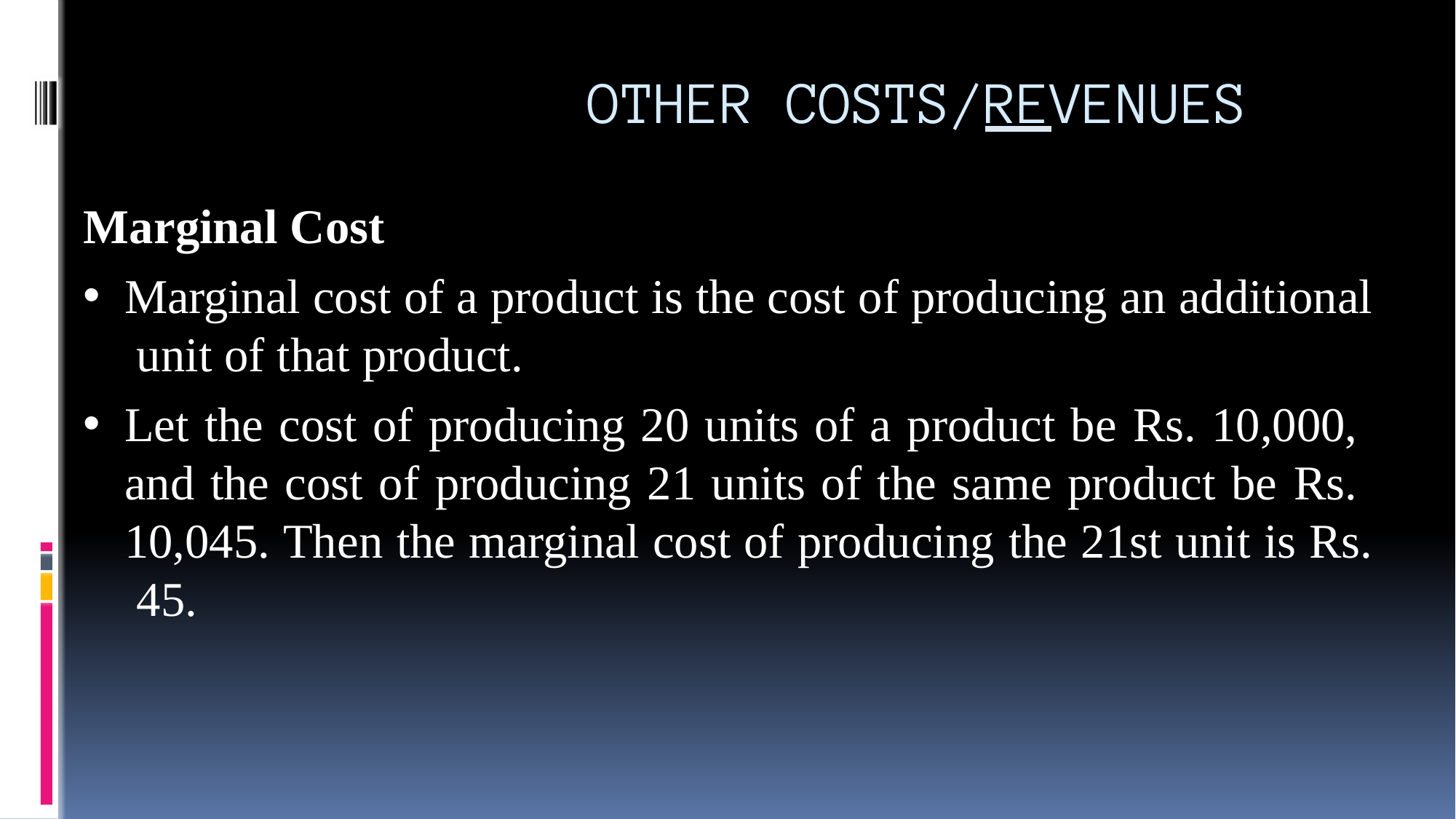

# OTHER COSTS/REVENUES
Marginal Cost
Marginal cost of a product is the cost of producing an additional  unit of that product.
Let the cost of producing 20 units of a product be Rs. 10,000,  and the cost of producing 21 units of the same product be Rs.  10,045. Then the marginal cost of producing the 21st unit is Rs.  45.